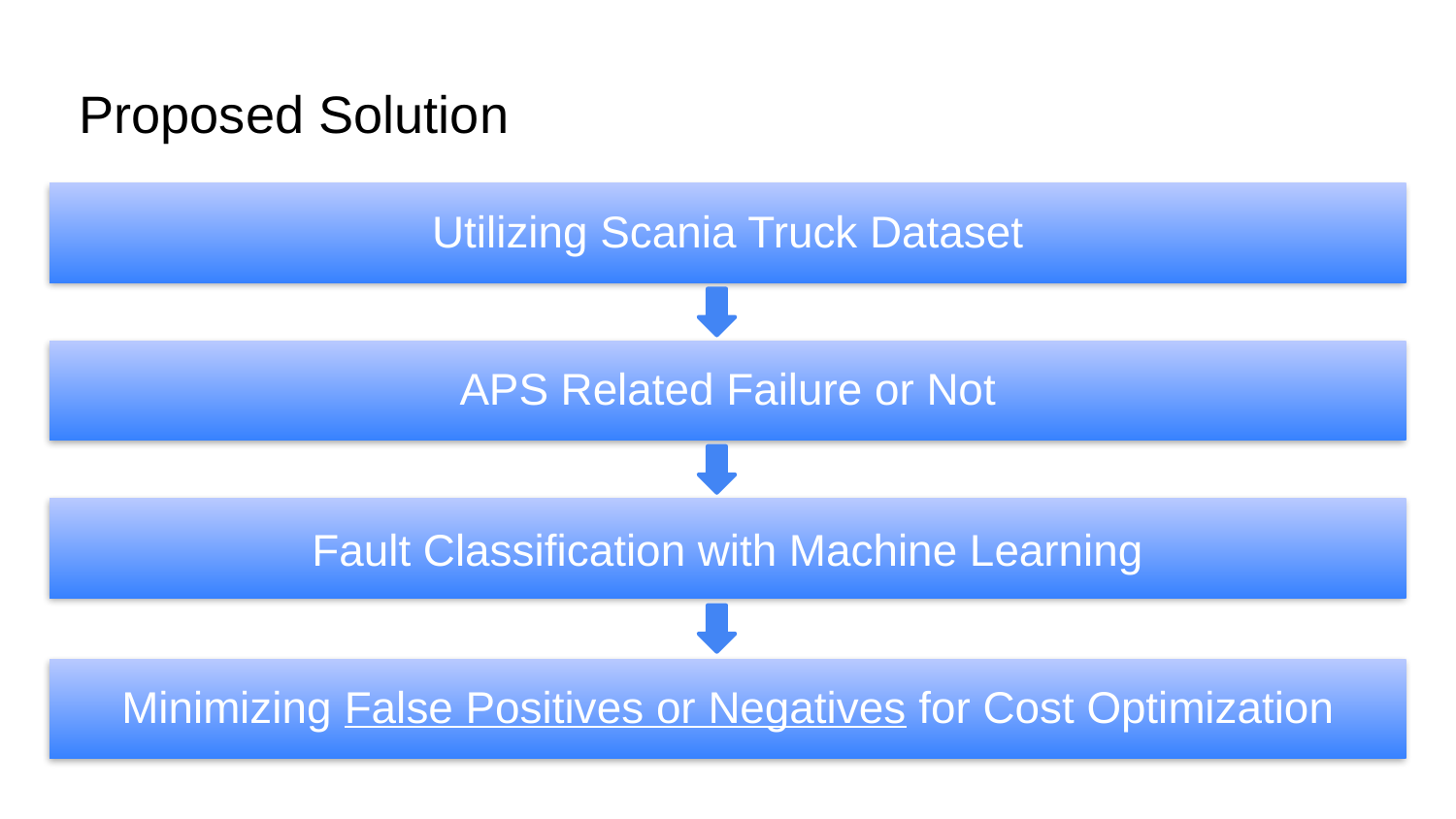

# Proposed Solution
Utilizing Scania Truck Dataset

APS Related Failure or Not

Fault Classification with Machine Learning

Minimizing False Positives or Negatives for Cost Optimization